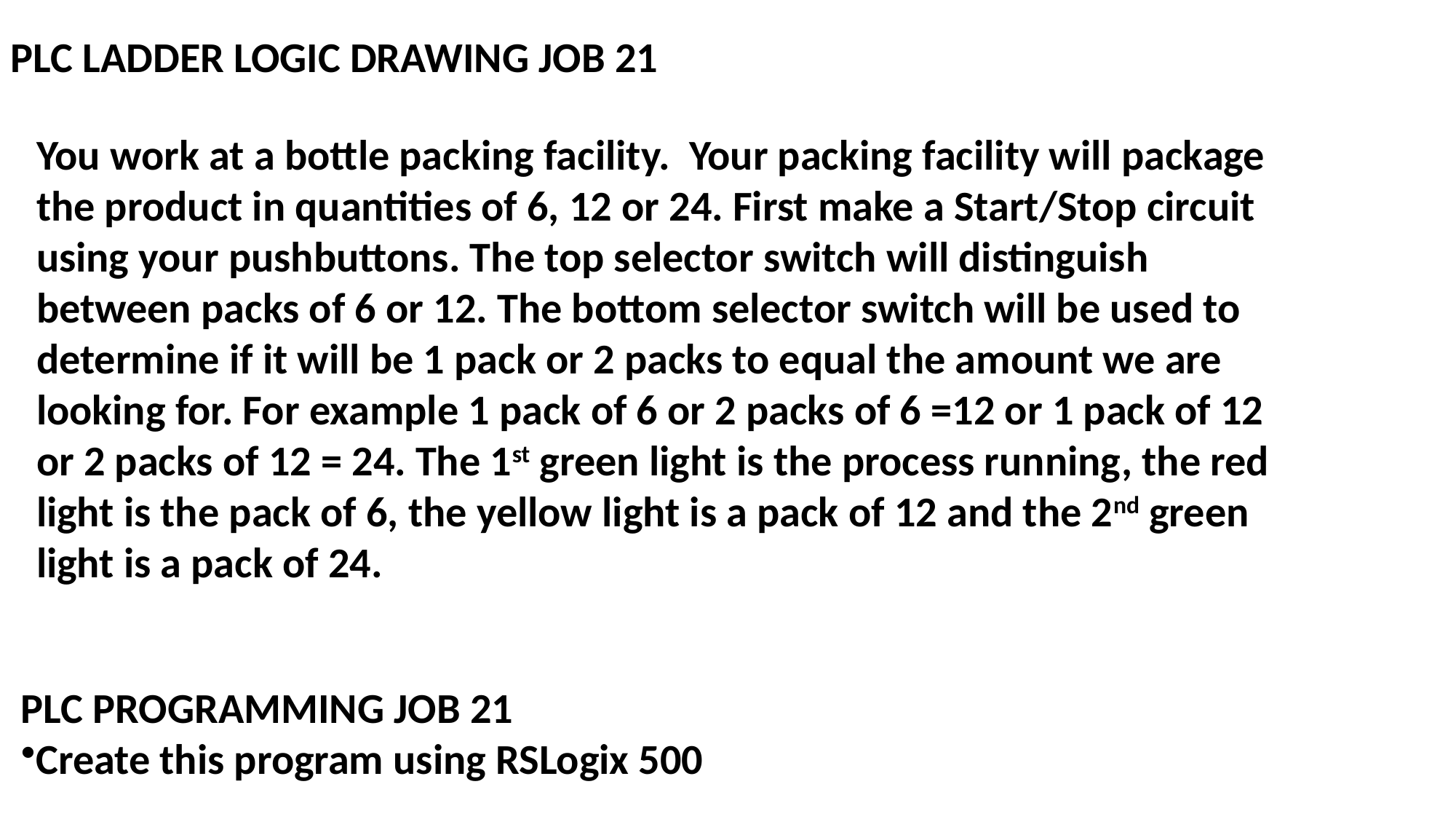

PLC LADDER LOGIC DRAWING JOB 21
You work at a bottle packing facility.  Your packing facility will package the product in quantities of 6, 12 or 24. First make a Start/Stop circuit using your pushbuttons. The top selector switch will distinguish between packs of 6 or 12. The bottom selector switch will be used to determine if it will be 1 pack or 2 packs to equal the amount we are looking for. For example 1 pack of 6 or 2 packs of 6 =12 or 1 pack of 12 or 2 packs of 12 = 24. The 1st green light is the process running, the red light is the pack of 6, the yellow light is a pack of 12 and the 2nd green light is a pack of 24.
PLC PROGRAMMING JOB 21
Create this program using RSLogix 500